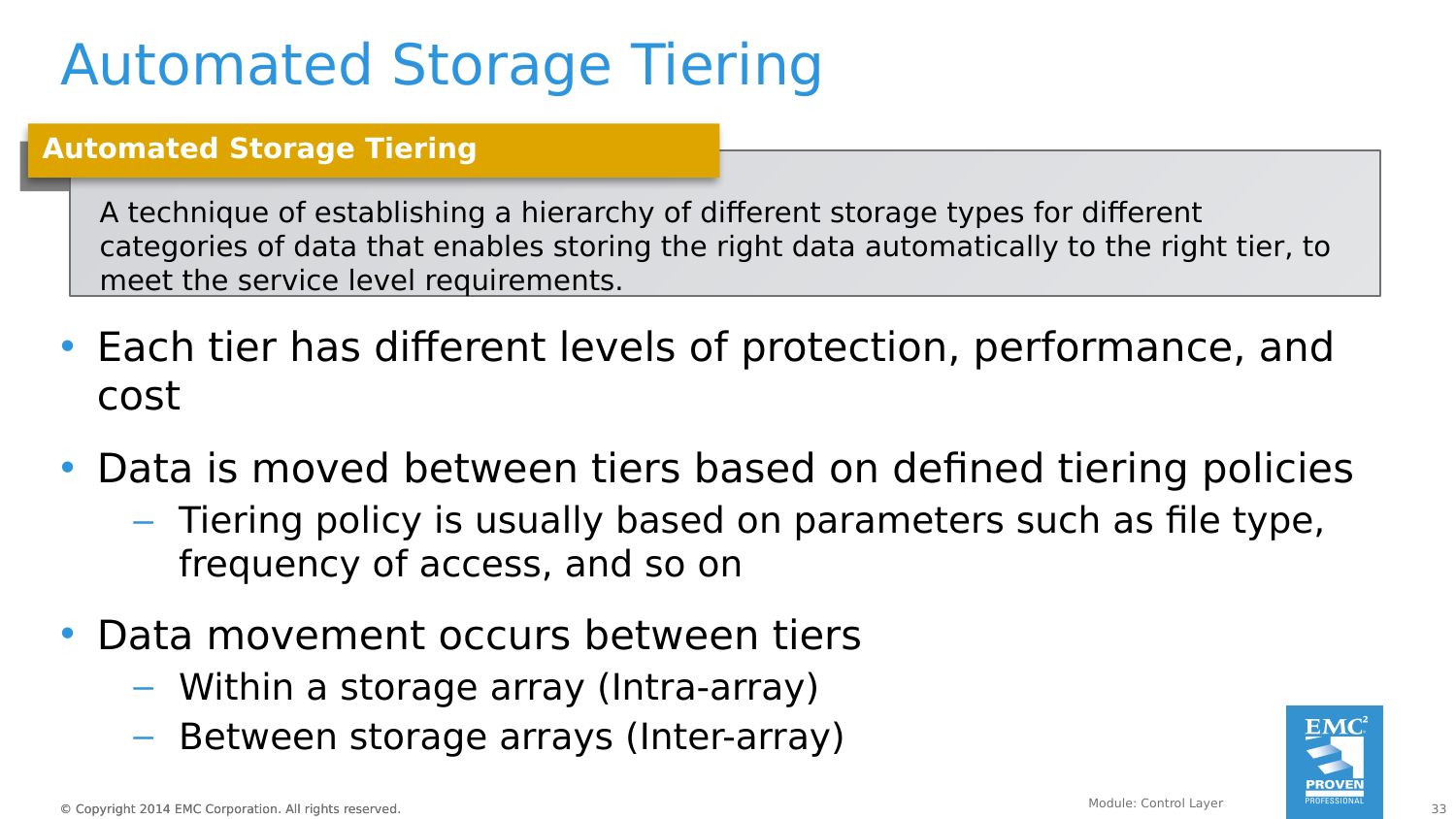

# Automated Storage Tiering
Automated Storage Tiering

A technique of establishing a hierarchy of different storage types for different categories of data that enables storing the right data automatically to the right tier, to meet the service level requirements.
Each tier has different levels of protection, performance, and cost
Data is moved between tiers based on defined tiering policies
Tiering policy is usually based on parameters such as file type, frequency of access, and so on
Data movement occurs between tiers
Within a storage array (Intra-array)
Between storage arrays (Inter-array)

Module: Control Layer